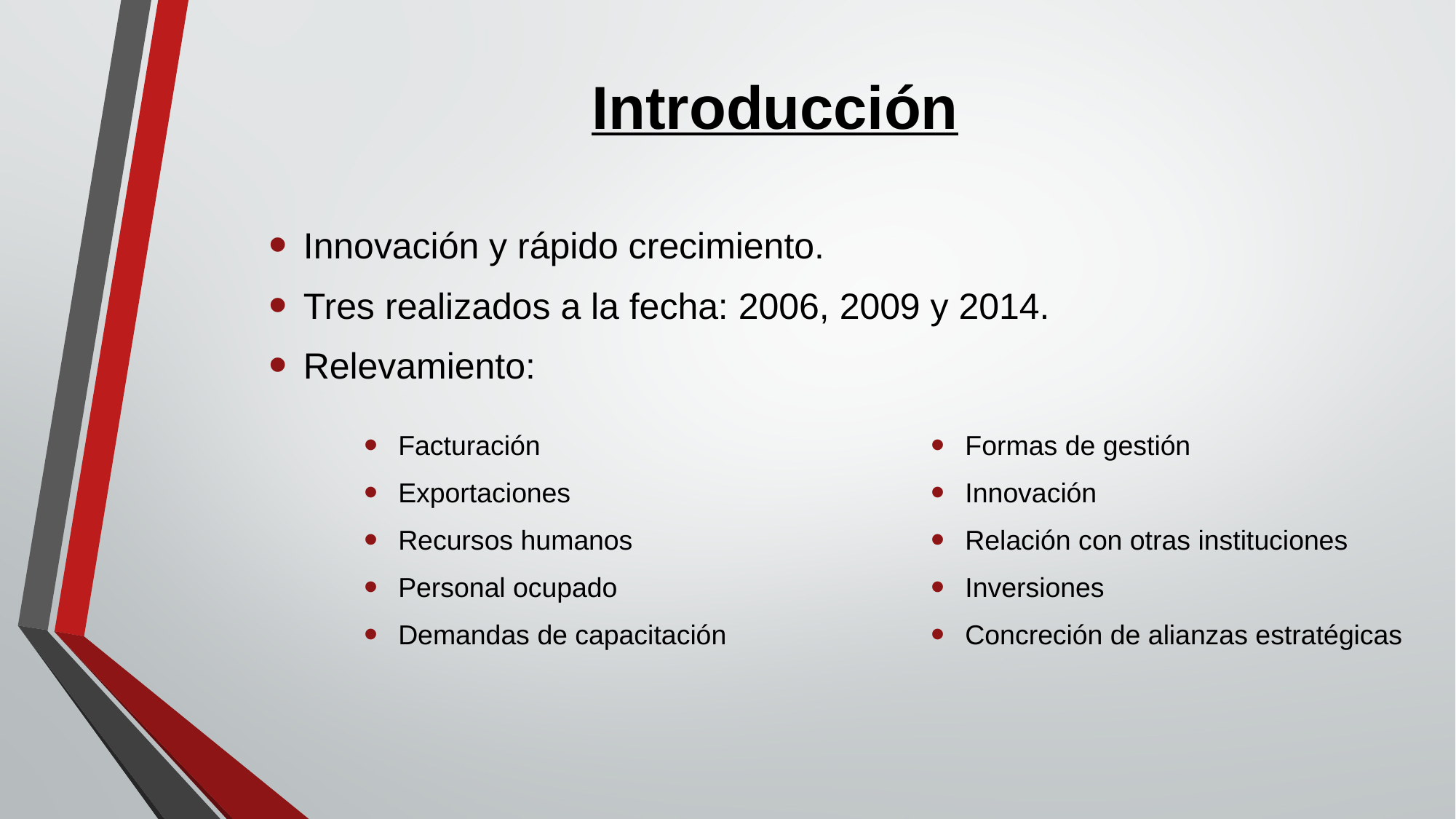

# Introducción
Innovación y rápido crecimiento.
Tres realizados a la fecha: 2006, 2009 y 2014.
Relevamiento:
Facturación
Exportaciones
Recursos humanos
Personal ocupado
Demandas de capacitación
Formas de gestión
Innovación
Relación con otras instituciones
Inversiones
Concreción de alianzas estratégicas